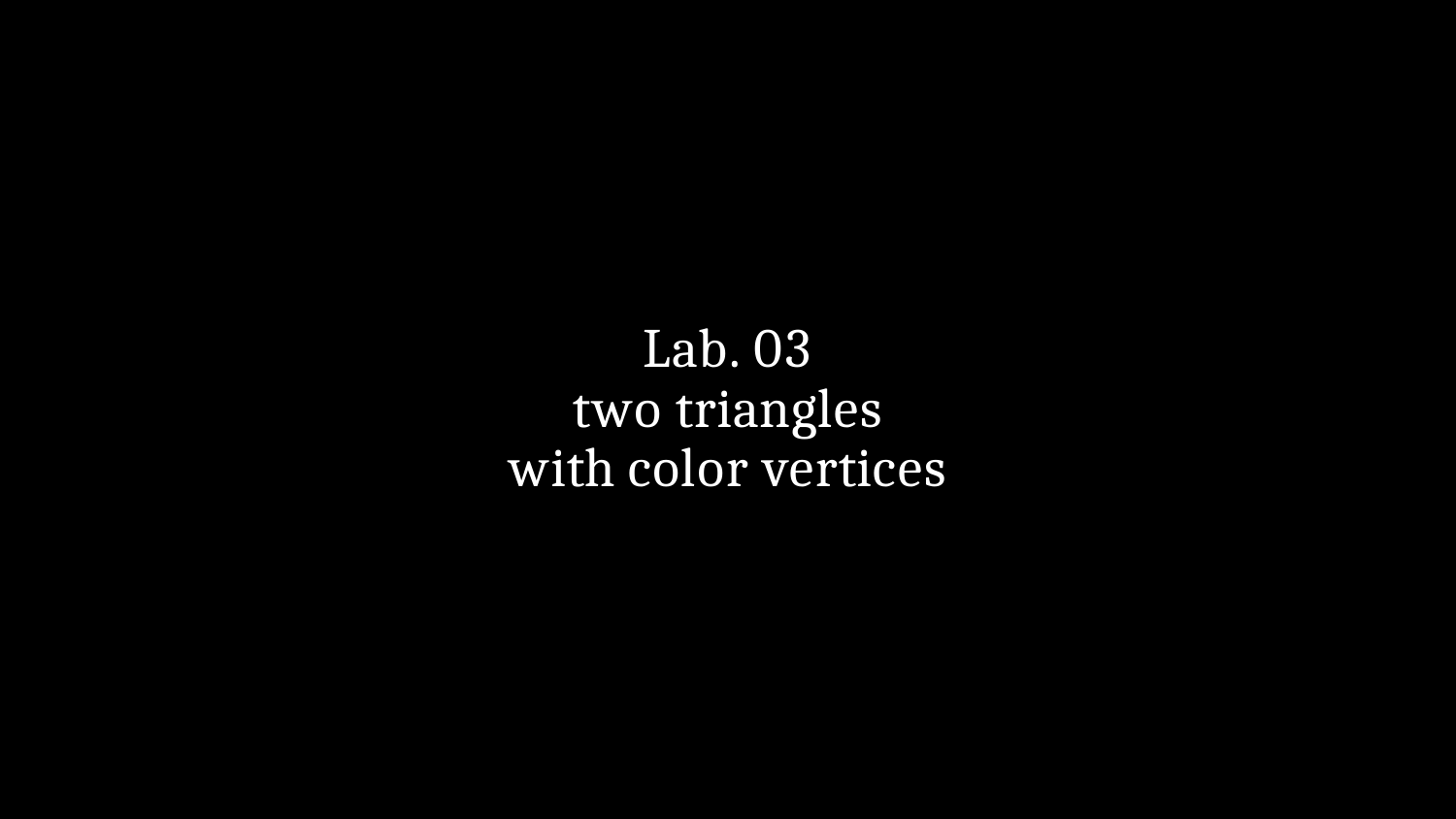

# Lab. 03 two triangles with color vertices